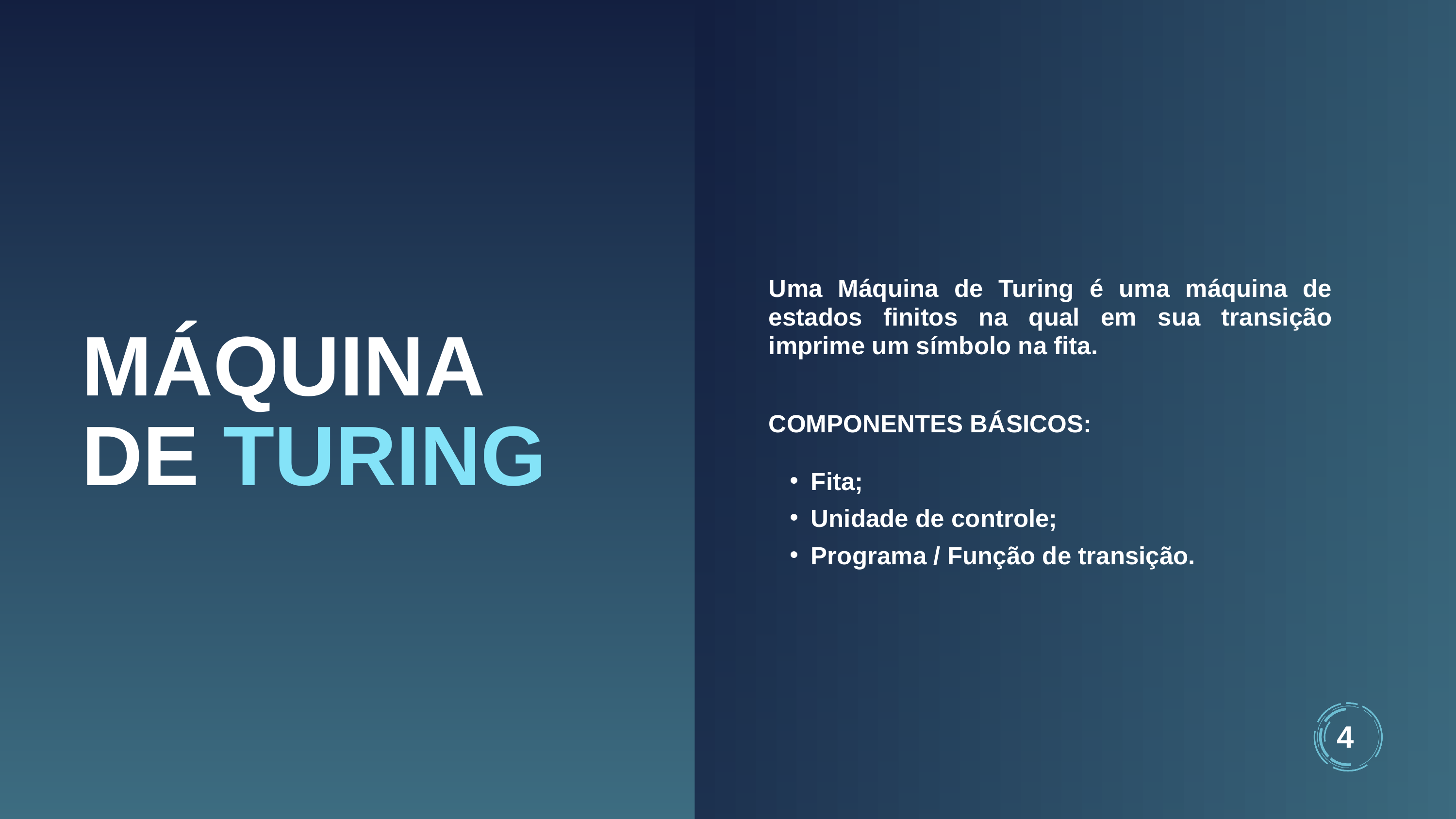

Uma Máquina de Turing é uma máquina de estados finitos na qual em sua transição imprime um símbolo na fita.
MÁQUINA DE TURING
COMPONENTES BÁSICOS:
Fita;
Unidade de controle;
Programa / Função de transição.

4